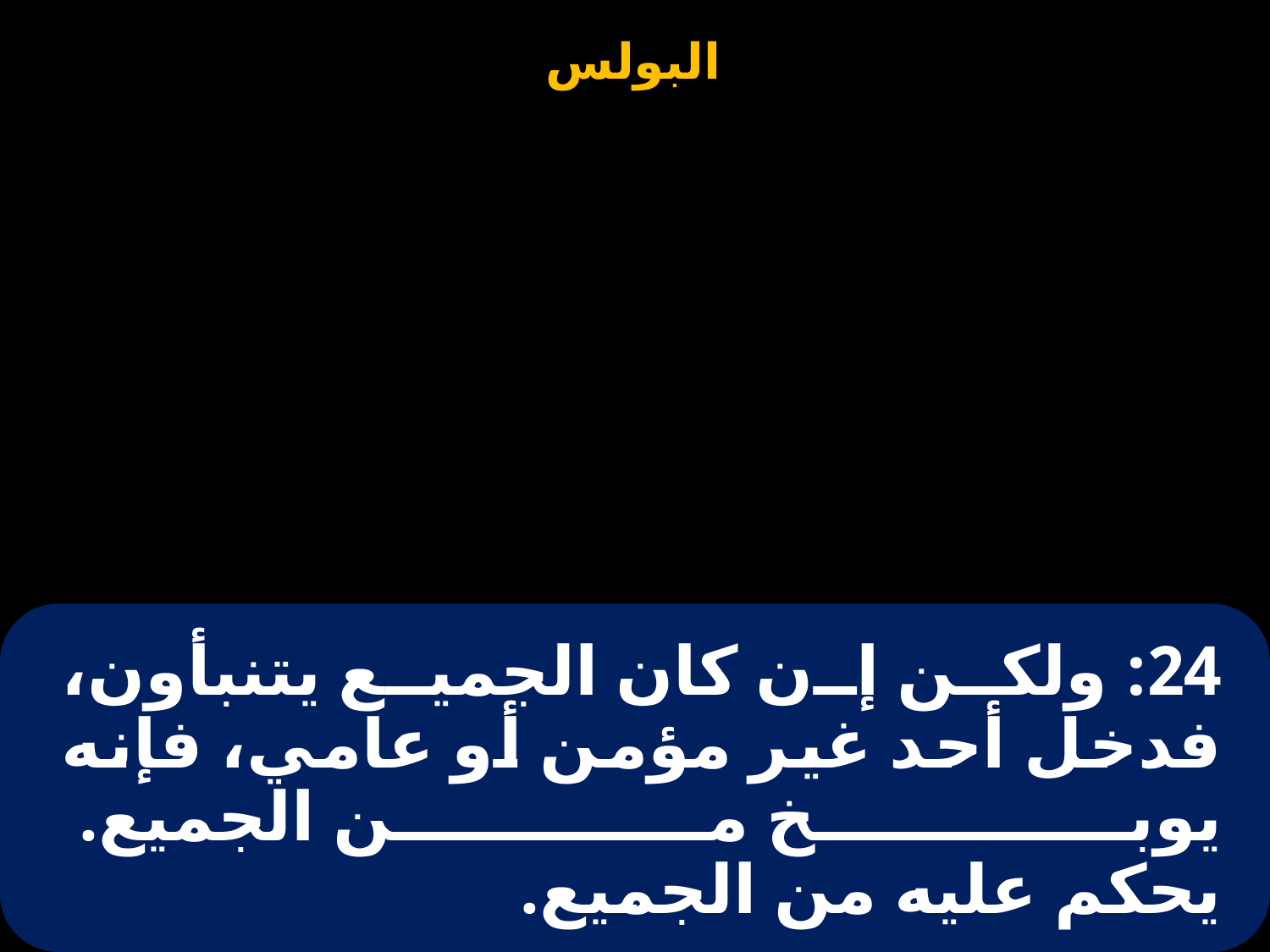

# 24: ولكن إن كان الجميع يتنبأون، فدخل أحد غير مؤمن أو عامي، فإنه يوبخ من الجميع. يحكم عليه من الجميع.